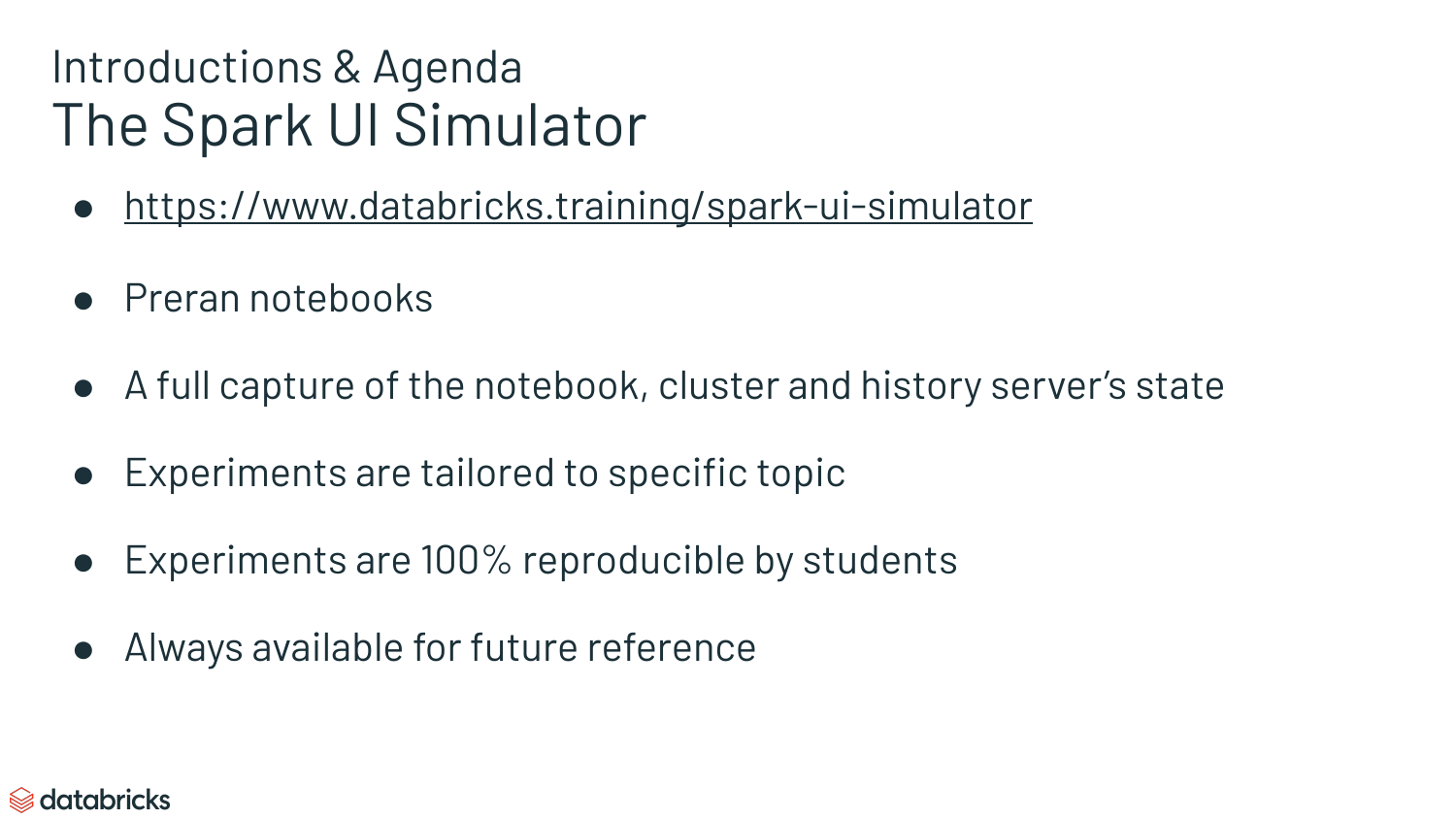

# Introductions & Agenda
The Spark UI Simulator
https://www.databricks.training/spark-ui-simulator
Preran notebooks
A full capture of the notebook, cluster and history server’s state
Experiments are tailored to specific topic
Experiments are 100% reproducible by students
Always available for future reference